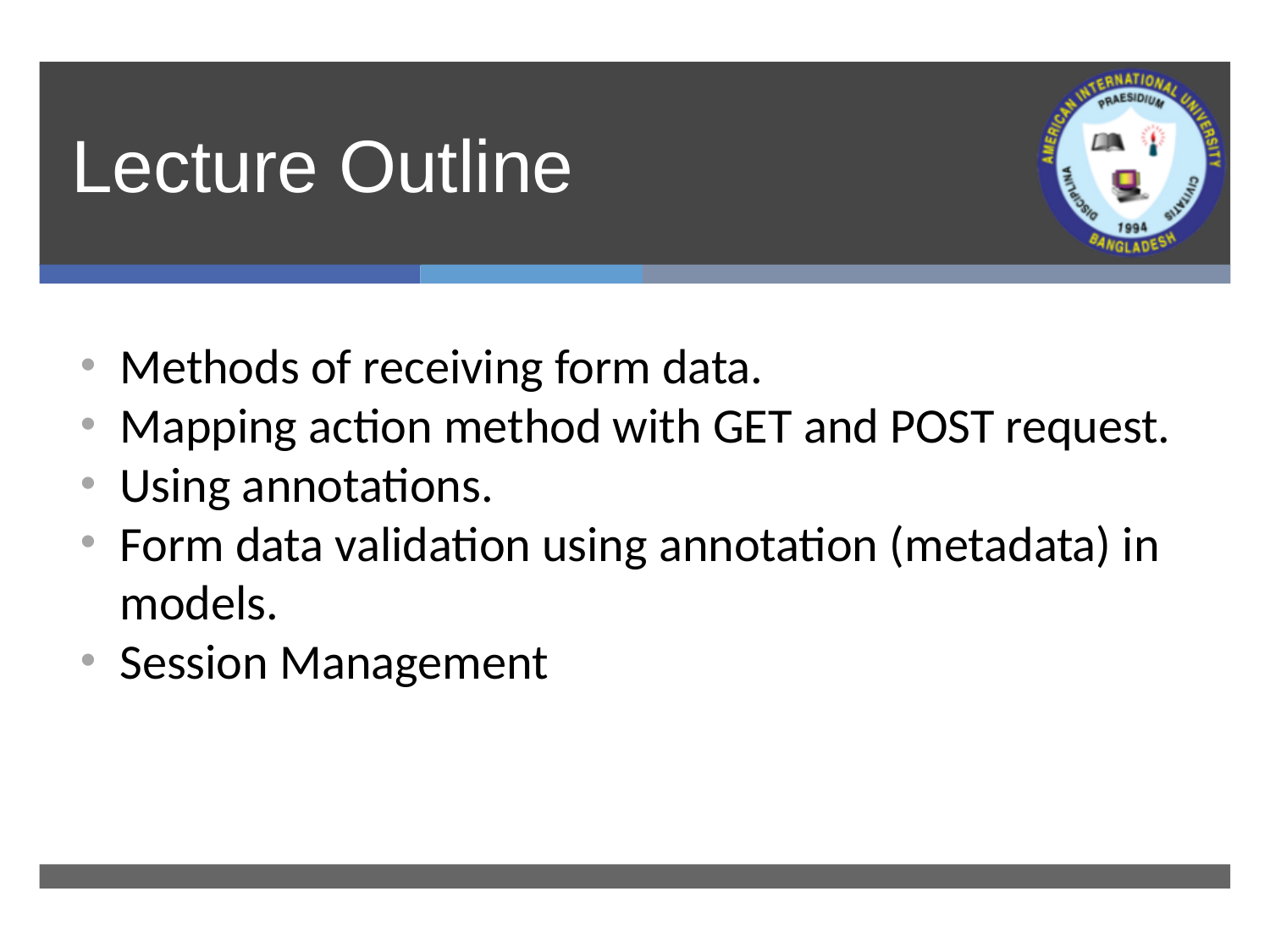

# Lecture Outline
Methods of receiving form data.
Mapping action method with GET and POST request.
Using annotations.
Form data validation using annotation (metadata) in models.
Session Management